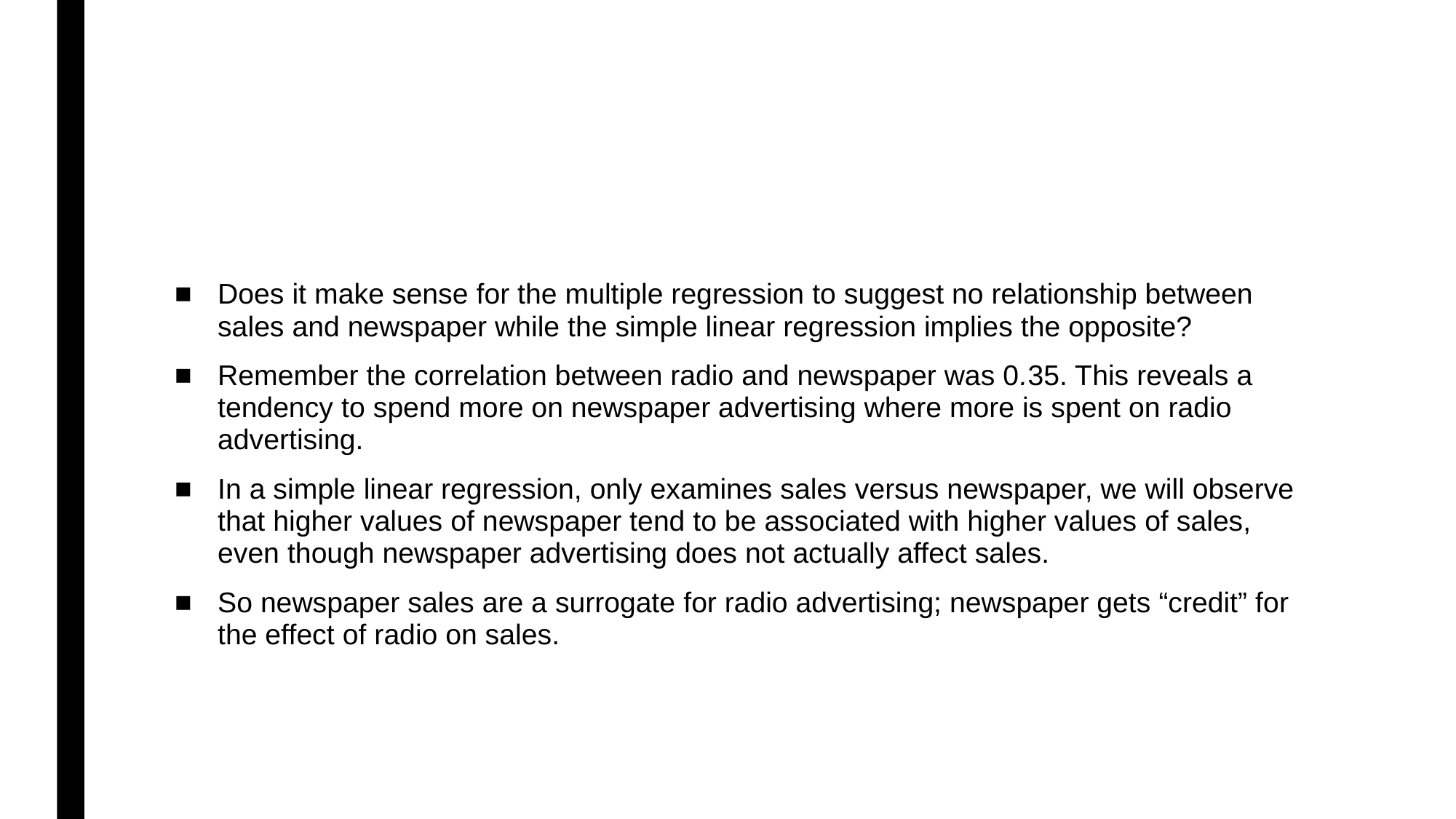

#
Does it make sense for the multiple regression to suggest no relationship between sales and newspaper while the simple linear regression implies the opposite?
Remember the correlation between radio and newspaper was 0.35. This reveals a tendency to spend more on newspaper advertising where more is spent on radio advertising.
In a simple linear regression, only examines sales versus newspaper, we will observe that higher values of newspaper tend to be associated with higher values of sales, even though newspaper advertising does not actually affect sales.
So newspaper sales are a surrogate for radio advertising; newspaper gets “credit” for the effect of radio on sales.